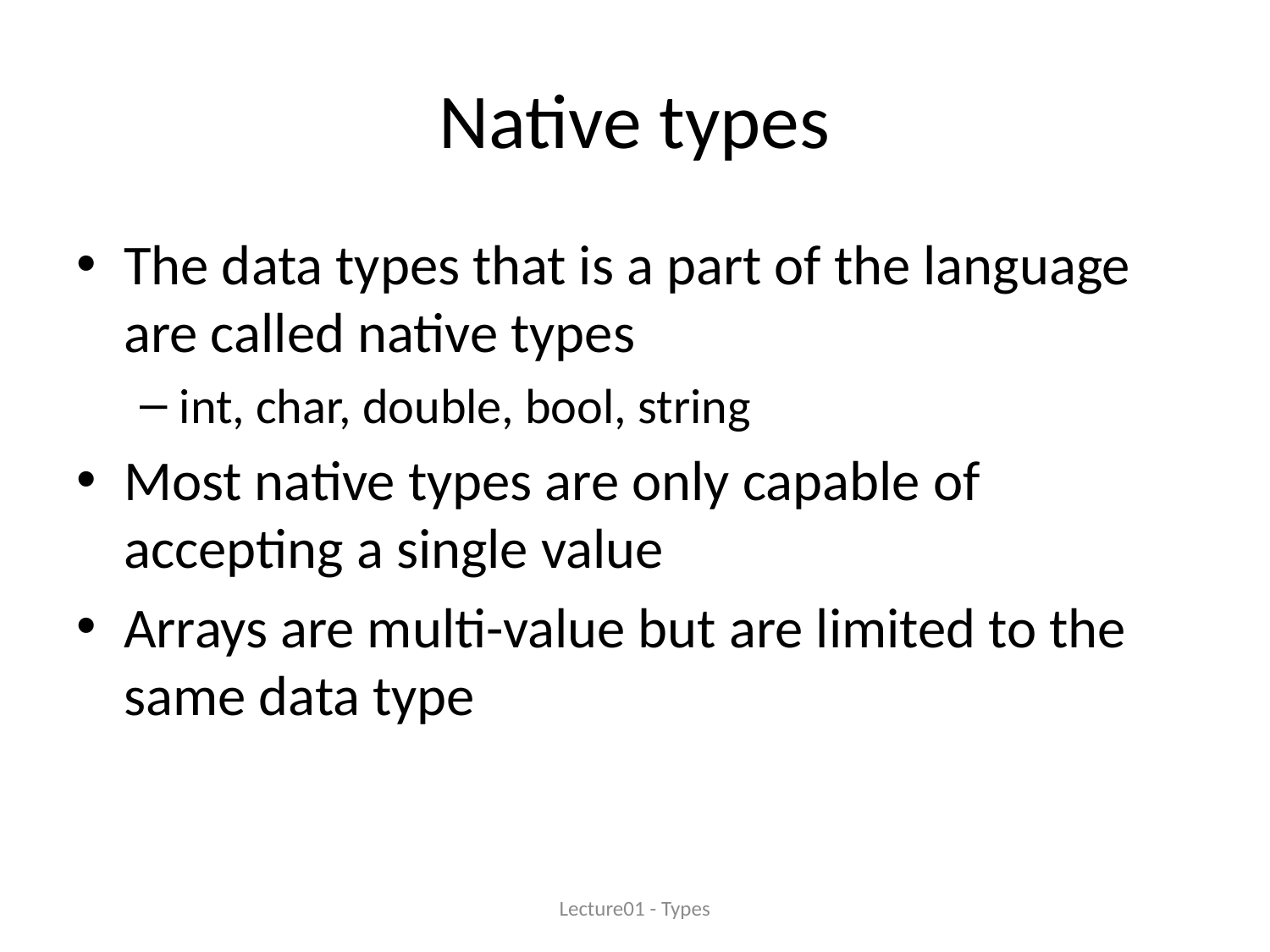

# Native types
The data types that is a part of the language are called native types
int, char, double, bool, string
Most native types are only capable of accepting a single value
Arrays are multi-value but are limited to the same data type
Lecture01 - Types